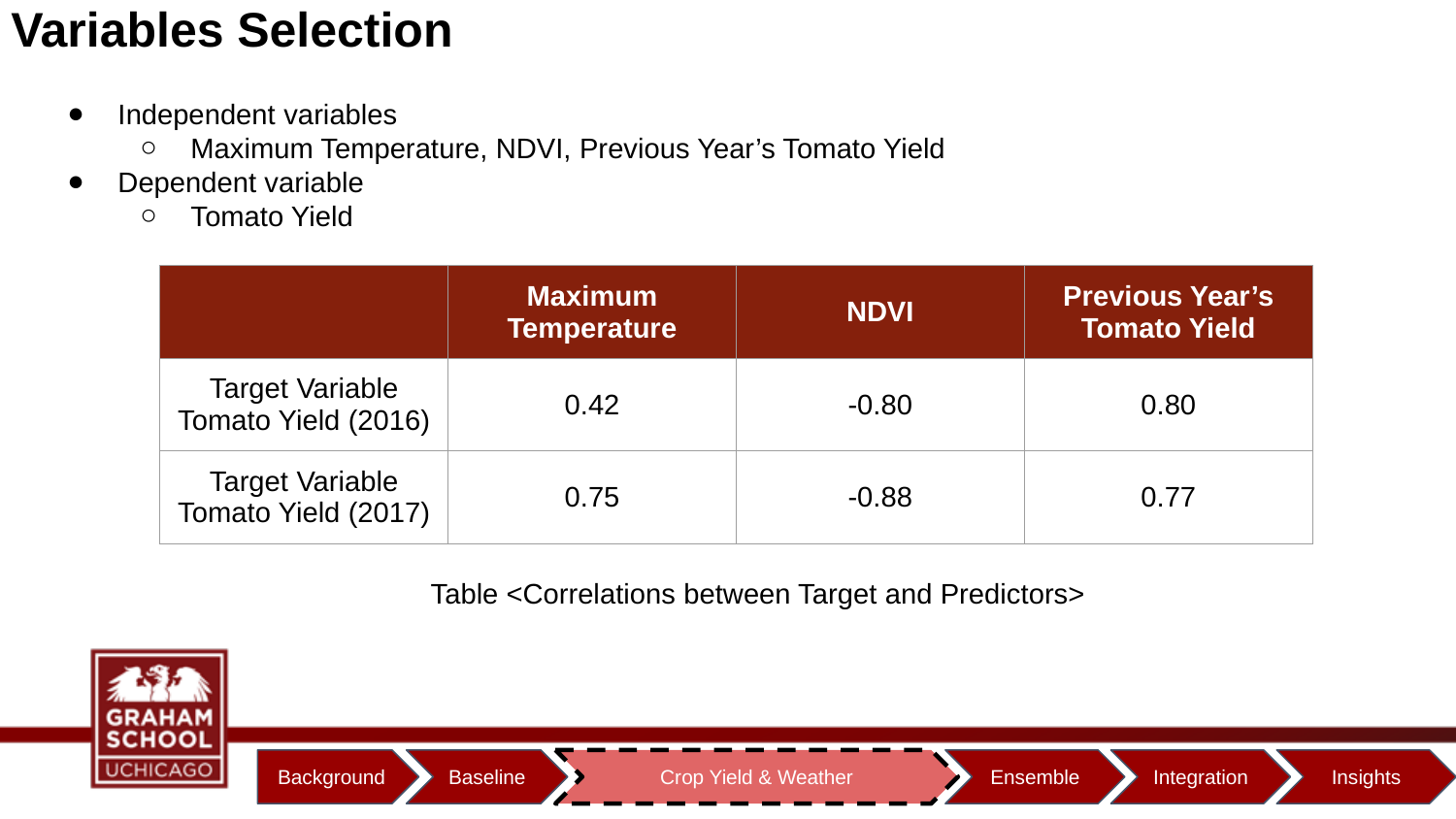

# Variables Selection
Independent variables
Maximum Temperature, NDVI, Previous Year’s Tomato Yield
Dependent variable
Tomato Yield
|  | Maximum Temperature | NDVI | Previous Year’s Tomato Yield |
| --- | --- | --- | --- |
| Target Variable Tomato Yield (2016) | 0.42 | -0.80 | 0.80 |
| Target Variable Tomato Yield (2017) | 0.75 | -0.88 | 0.77 |
Table <Correlations between Target and Predictors>
Background
Baseline
Crop Yield & Weather
Ensemble
Integration
Insights